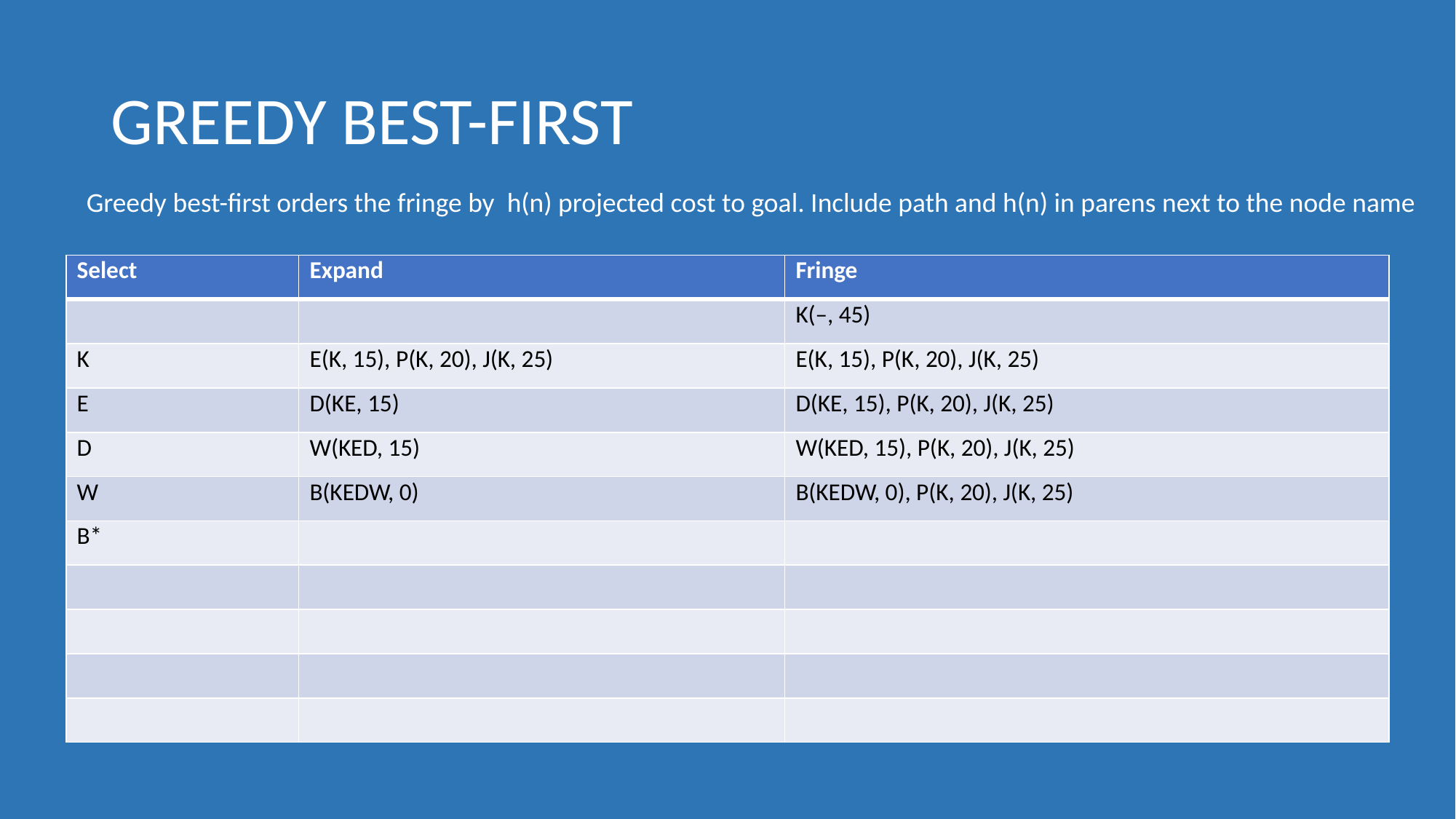

# GREEDY BEST-FIRST
Greedy best-first orders the fringe by  h(n) projected cost to goal. Include path and h(n) in parens next to the node name
| Select | Expand | Fringe |
| --- | --- | --- |
|  |  | K(–, 45) |
| K | E(K, 15), P(K, 20), J(K, 25) | E(K, 15), P(K, 20), J(K, 25) |
| E | D(KE, 15) | D(KE, 15), P(K, 20), J(K, 25) |
| D | W(KED, 15) | W(KED, 15), P(K, 20), J(K, 25) |
| W | B(KEDW, 0) | B(KEDW, 0), P(K, 20), J(K, 25) |
| B\* |  |  |
|  |  |  |
|  |  |  |
|  |  |  |
|  |  |  |